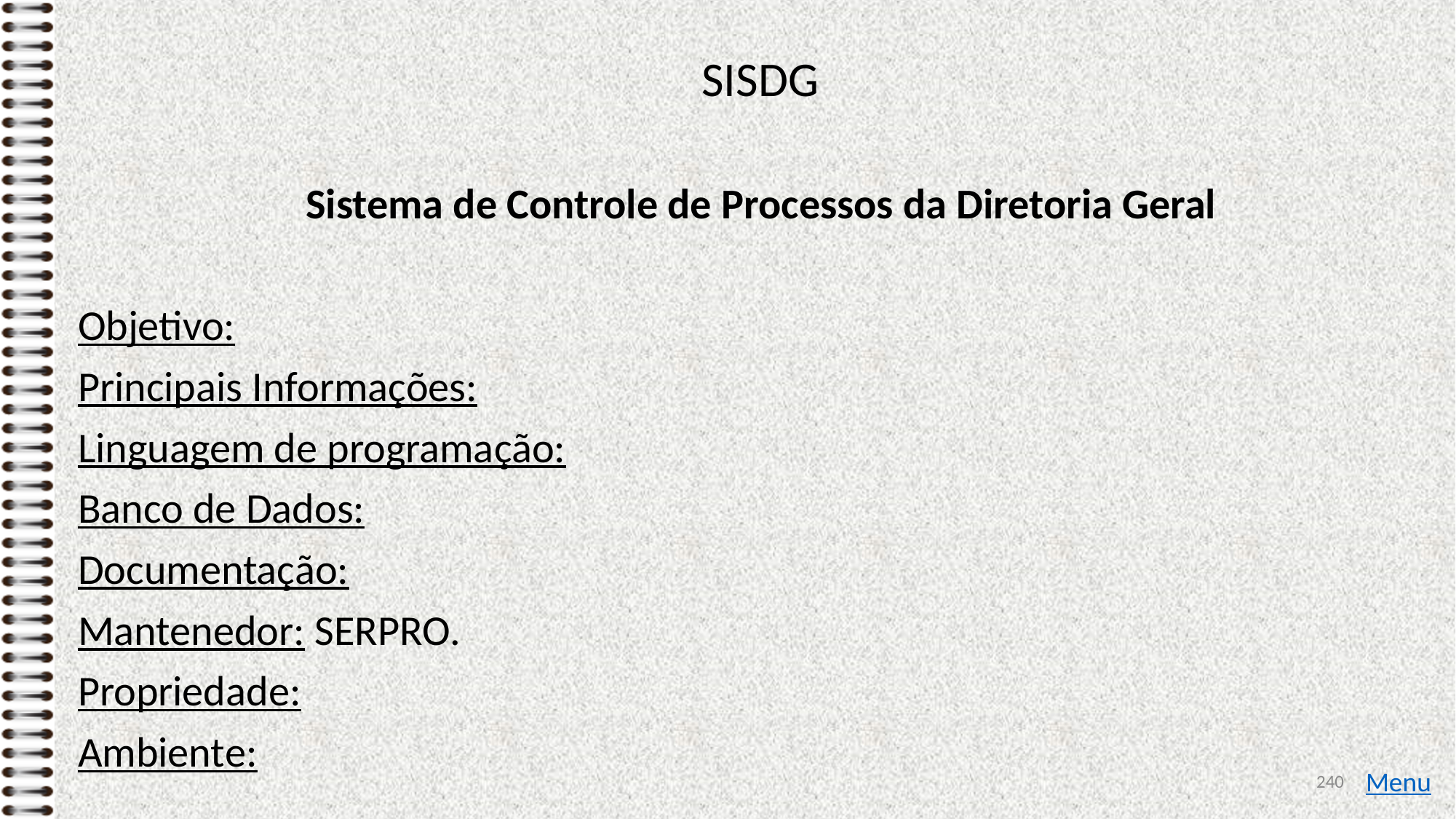

# SISDG

Sistema de Controle de Processos da Diretoria Geral

Objetivo:
Principais Informações:
Linguagem de programação:
Banco de Dados:
Documentação:
Mantenedor: SERPRO.
Propriedade:
Ambiente:
240
Menu